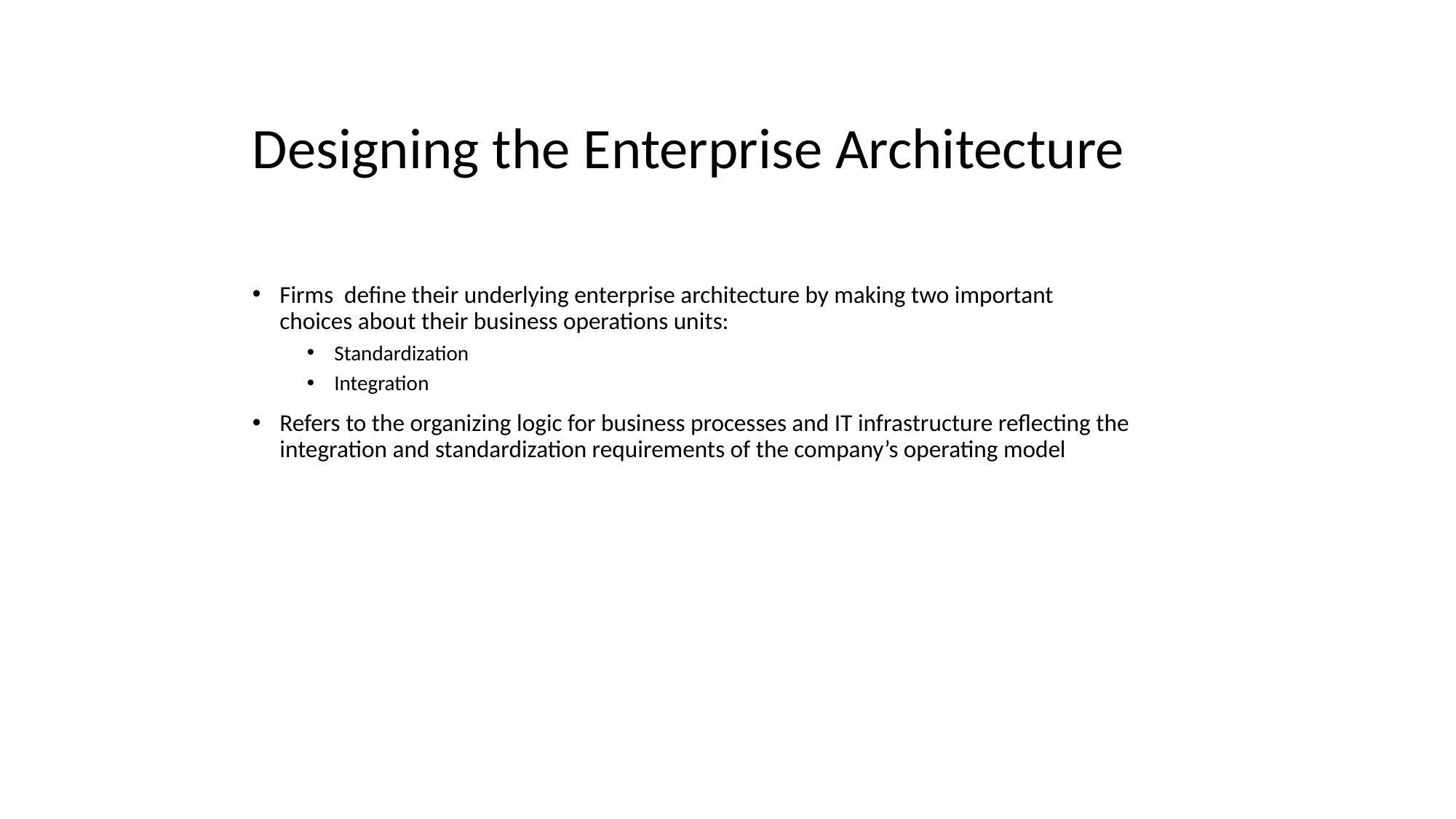

# Designing the Enterprise Architecture
Firms  define their underlying enterprise architecture by making two important choices about their business operations units:
Standardization
Integration
Refers to the organizing logic for business processes and IT infrastructure reflecting the integration and standardization requirements of the company’s operating model